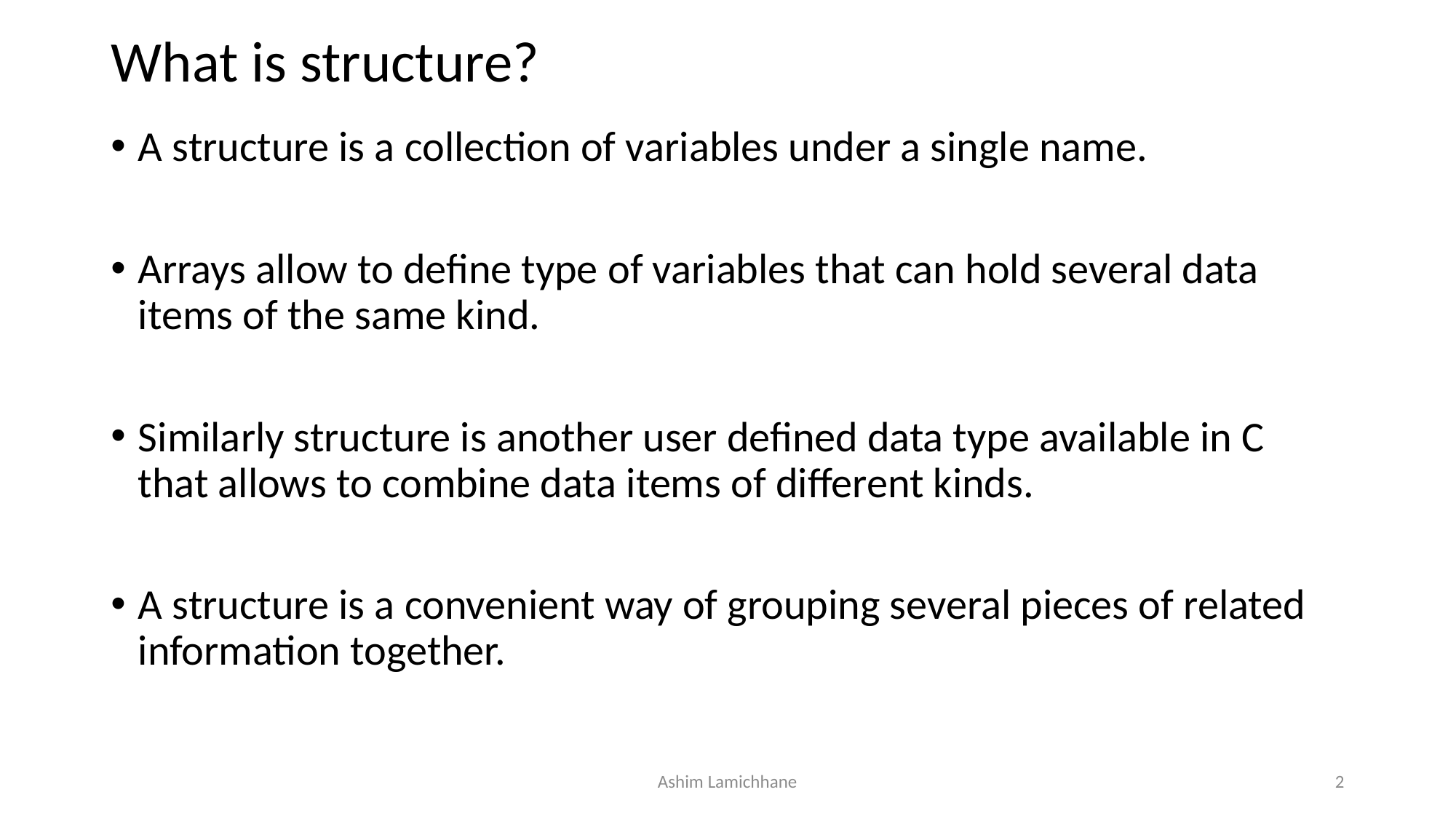

# What is structure?
A structure is a collection of variables under a single name.

Arrays allow to define type of variables that can hold several data items of the same kind.

Similarly structure is another user defined data type available in C that allows to combine data items of different kinds.

A structure is a convenient way of grouping several pieces of related information together.
Ashim Lamichhane
2